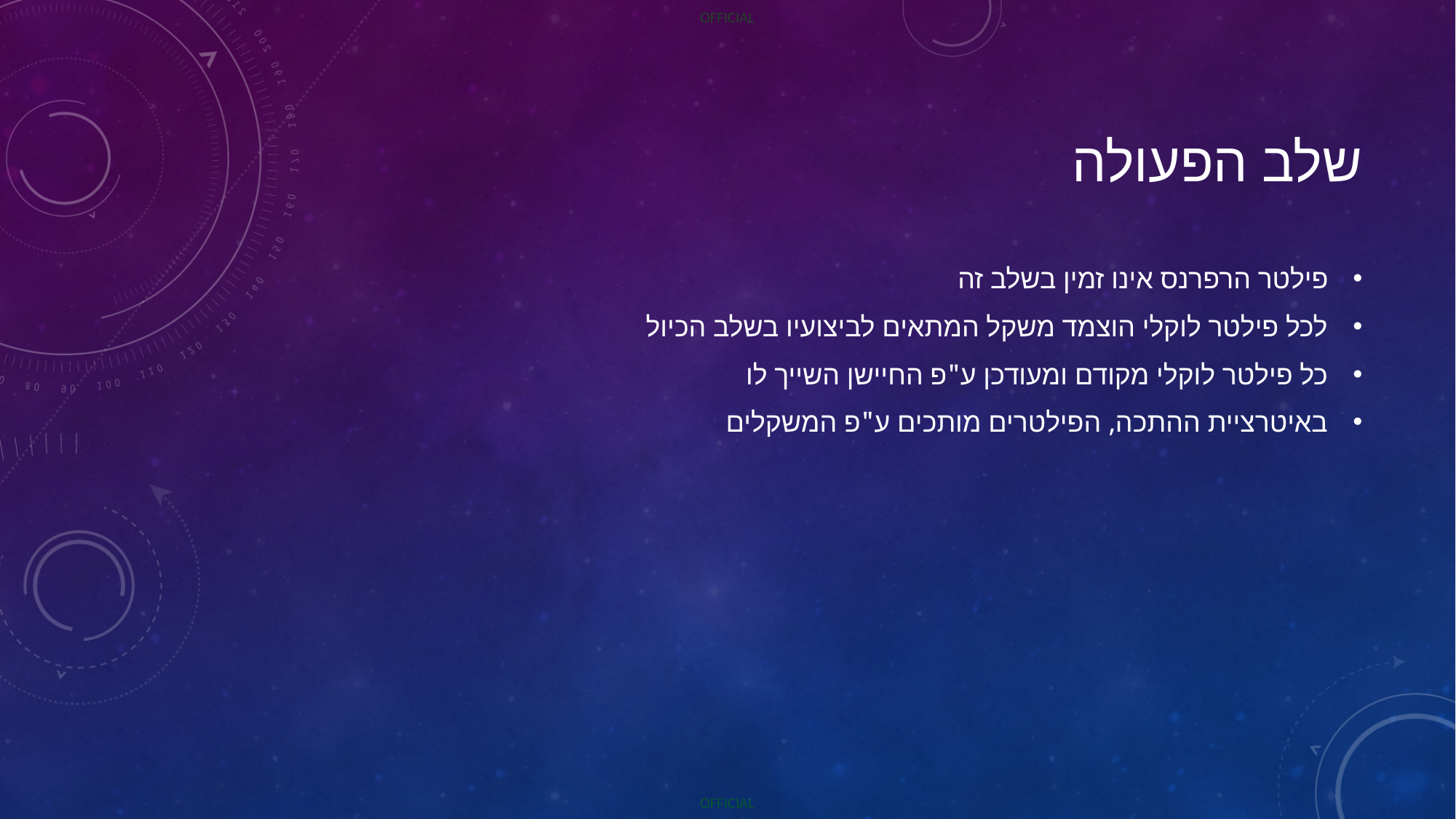

# שלב הפעולה
פילטר הרפרנס אינו זמין בשלב זה
לכל פילטר לוקלי הוצמד משקל המתאים לביצועיו בשלב הכיול
כל פילטר לוקלי מקודם ומעודכן ע"פ החיישן השייך לו
באיטרציית ההתכה, הפילטרים מותכים ע"פ המשקלים